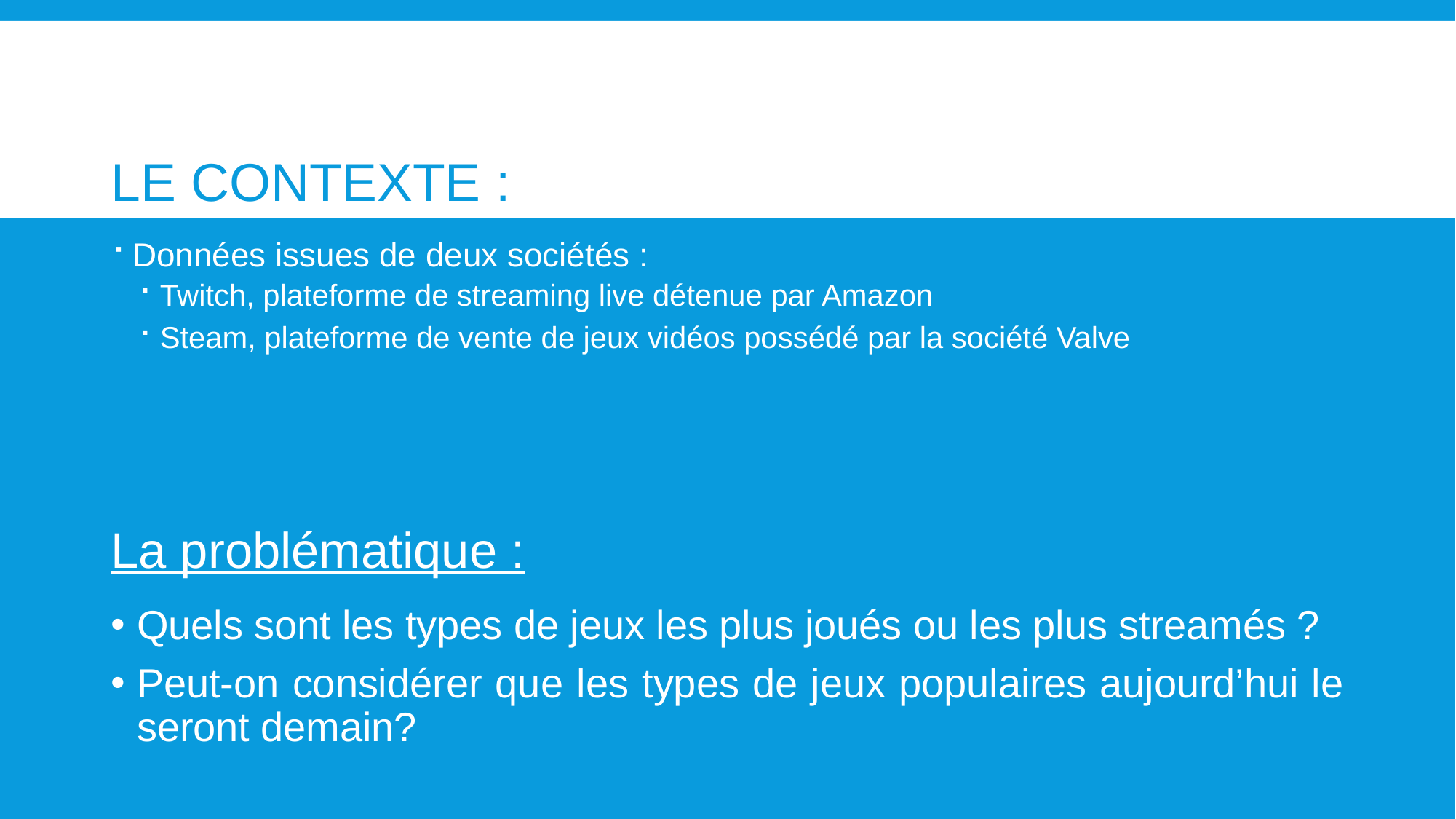

# Le contexte :
Données issues de deux sociétés :
Twitch, plateforme de streaming live détenue par Amazon
Steam, plateforme de vente de jeux vidéos possédé par la société Valve

La problématique :
Quels sont les types de jeux les plus joués ou les plus streamés ?
Peut-on considérer que les types de jeux populaires aujourd’hui le seront demain?